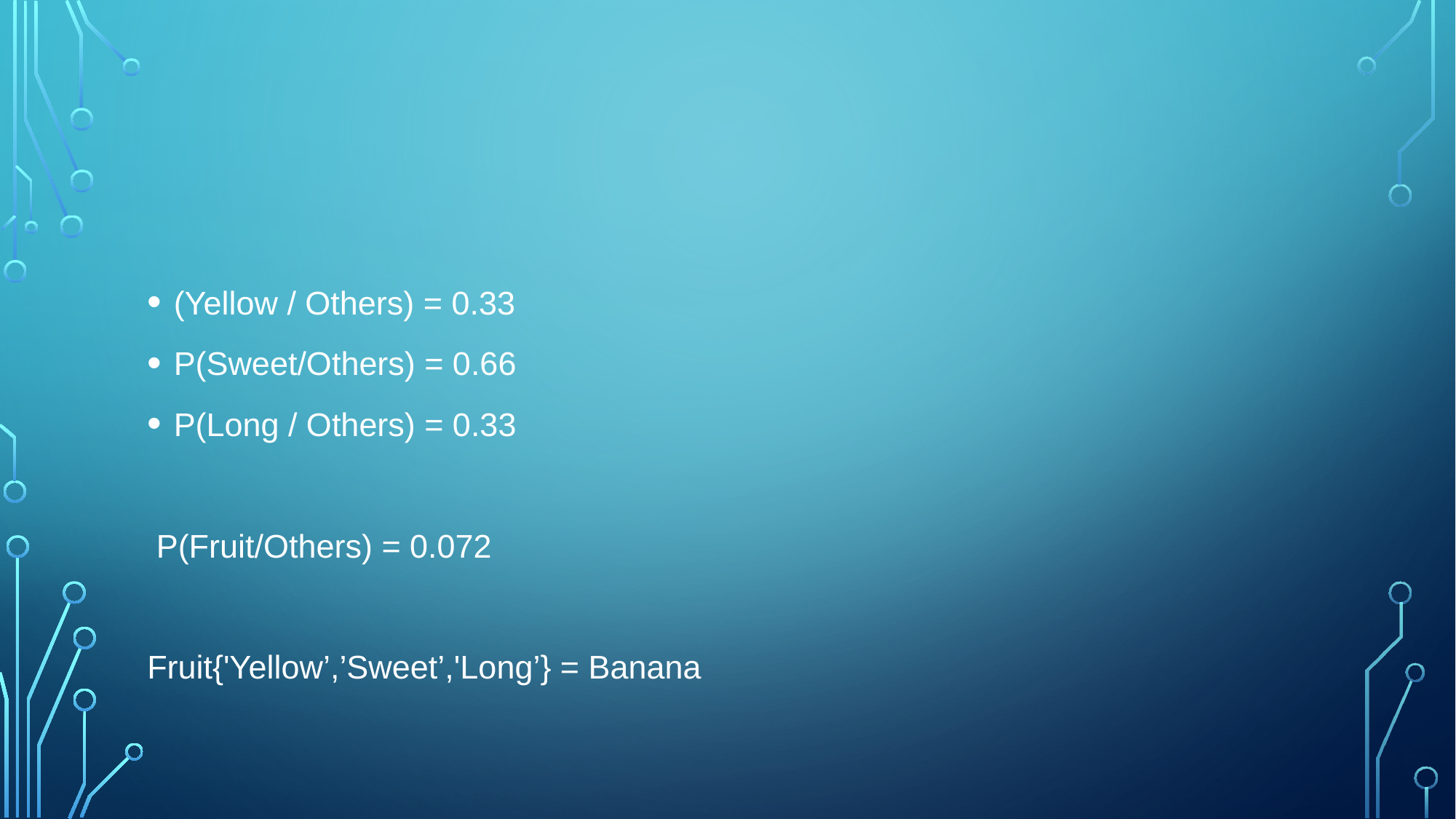

#
(Yellow / Others) = 0.33
P(Sweet/Others) = 0.66
P(Long / Others) = 0.33

 P(Fruit/Others) = 0.072

Fruit{'Yellow’,’Sweet’,'Long’} = Banana